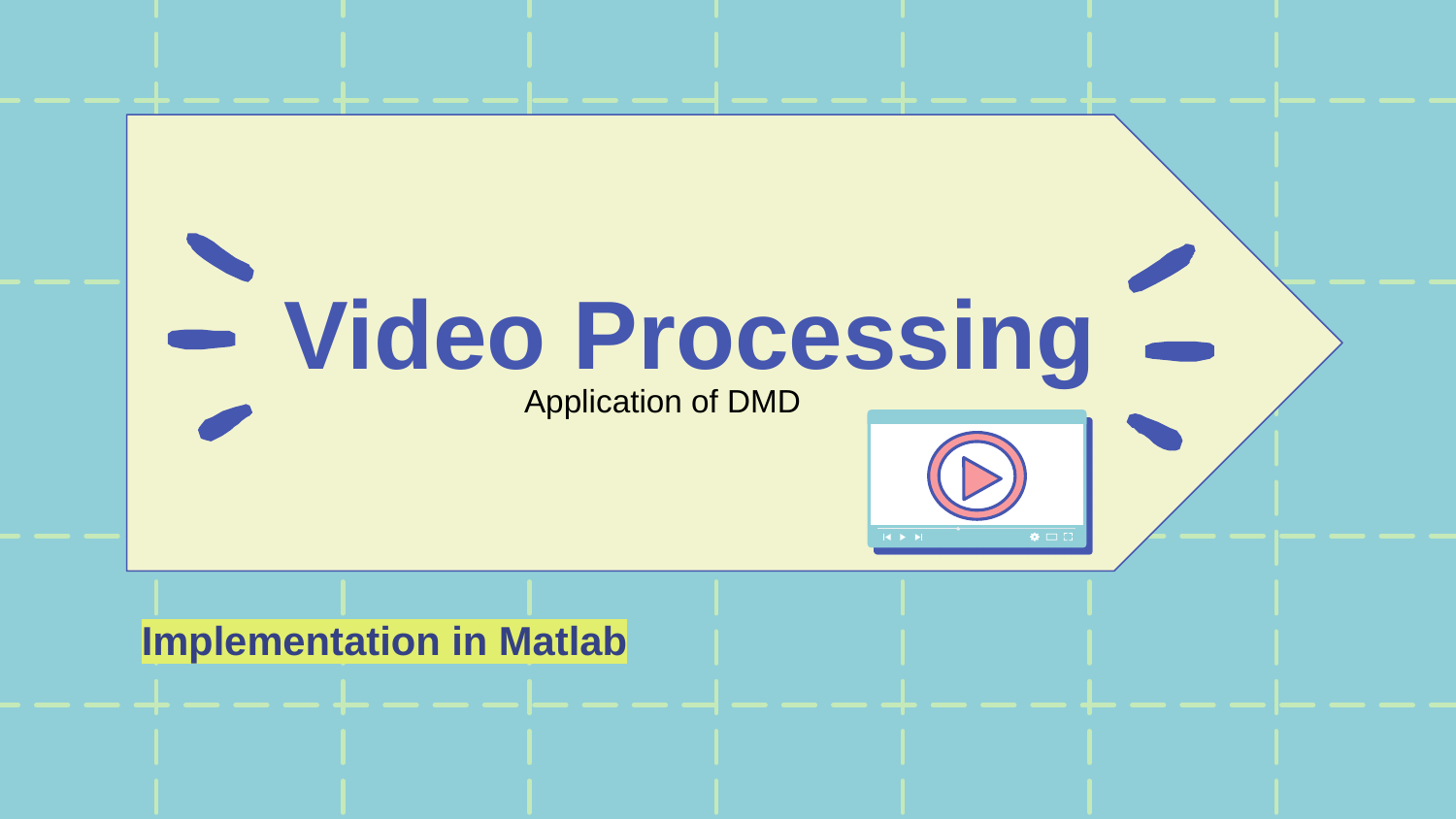

# Video Processing
Application of DMD

Implementation in Matlab